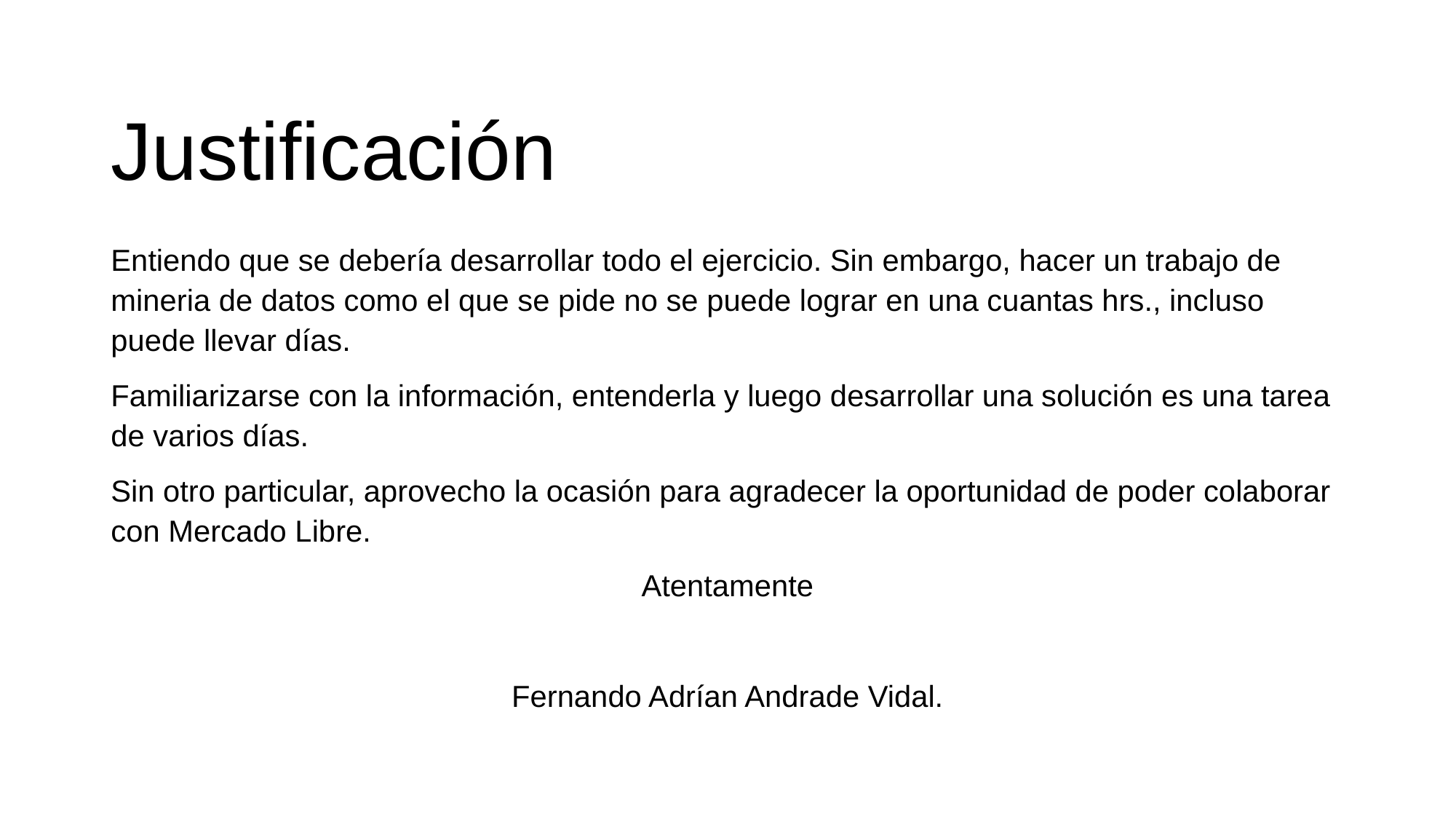

# Justificación
Entiendo que se debería desarrollar todo el ejercicio. Sin embargo, hacer un trabajo de mineria de datos como el que se pide no se puede lograr en una cuantas hrs., incluso puede llevar días.
Familiarizarse con la información, entenderla y luego desarrollar una solución es una tarea de varios días.
Sin otro particular, aprovecho la ocasión para agradecer la oportunidad de poder colaborar con Mercado Libre.
Atentamente

Fernando Adrían Andrade Vidal.